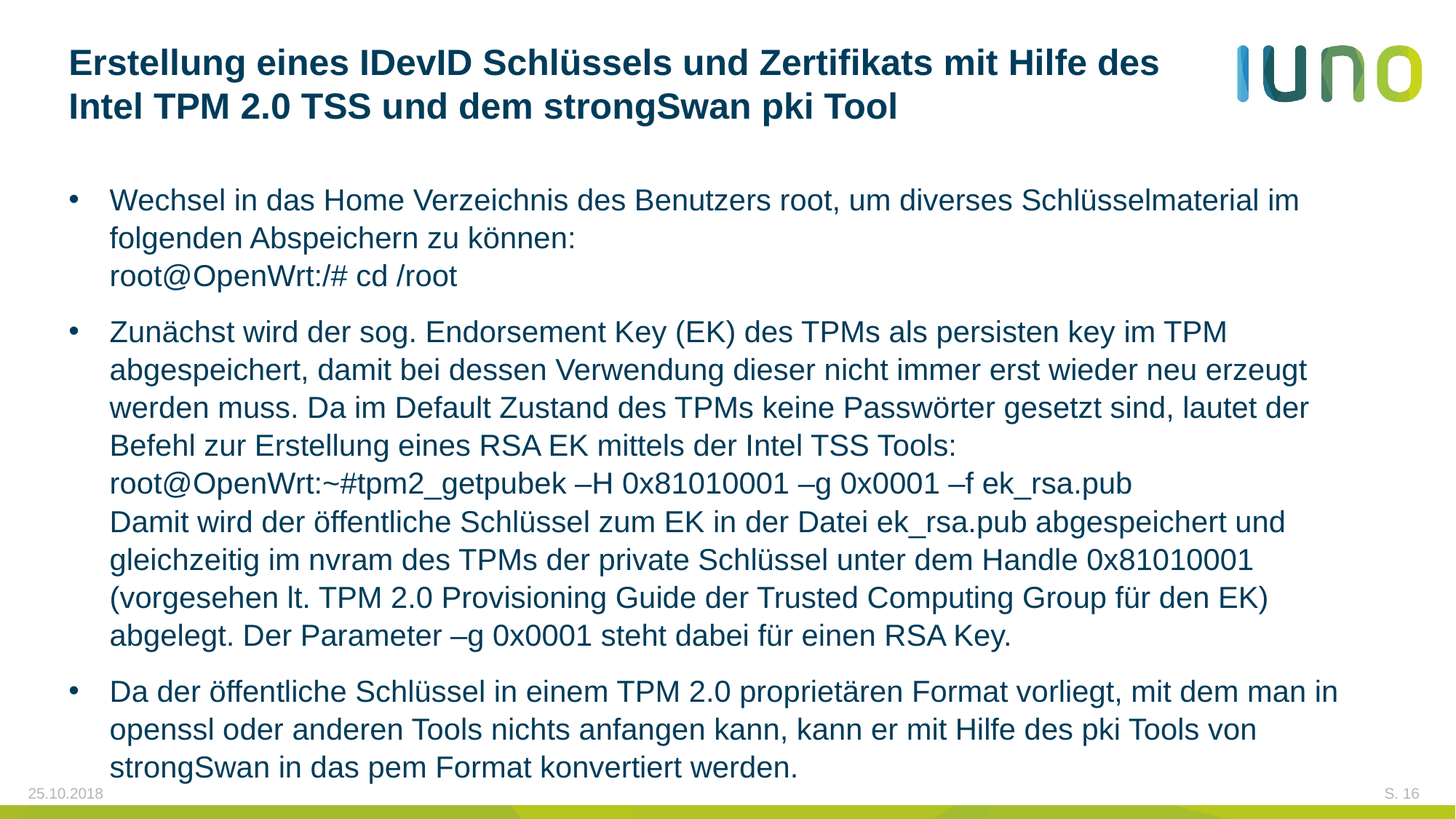

# Erstellung eines IDevID Schlüssels und Zertifikats mit Hilfe des Intel TPM 2.0 TSS und dem strongSwan pki Tool
Wechsel in das Home Verzeichnis des Benutzers root, um diverses Schlüsselmaterial im folgenden Abspeichern zu können:
root@OpenWrt:/# cd /root
Zunächst wird der sog. Endorsement Key (EK) des TPMs als persisten key im TPM abgespeichert, damit bei dessen Verwendung dieser nicht immer erst wieder neu erzeugt werden muss. Da im Default Zustand des TPMs keine Passwörter gesetzt sind, lautet der Befehl zur Erstellung eines RSA EK mittels der Intel TSS Tools:
root@OpenWrt:~#tpm2_getpubek –H 0x81010001 –g 0x0001 –f ek_rsa.pub
Damit wird der öffentliche Schlüssel zum EK in der Datei ek_rsa.pub abgespeichert und gleichzeitig im nvram des TPMs der private Schlüssel unter dem Handle 0x81010001 (vorgesehen lt. TPM 2.0 Provisioning Guide der Trusted Computing Group für den EK) abgelegt. Der Parameter –g 0x0001 steht dabei für einen RSA Key.
Da der öffentliche Schlüssel in einem TPM 2.0 proprietären Format vorliegt, mit dem man in openssl oder anderen Tools nichts anfangen kann, kann er mit Hilfe des pki Tools von strongSwan in das pem Format konvertiert werden.
25.10.2018

S. 16